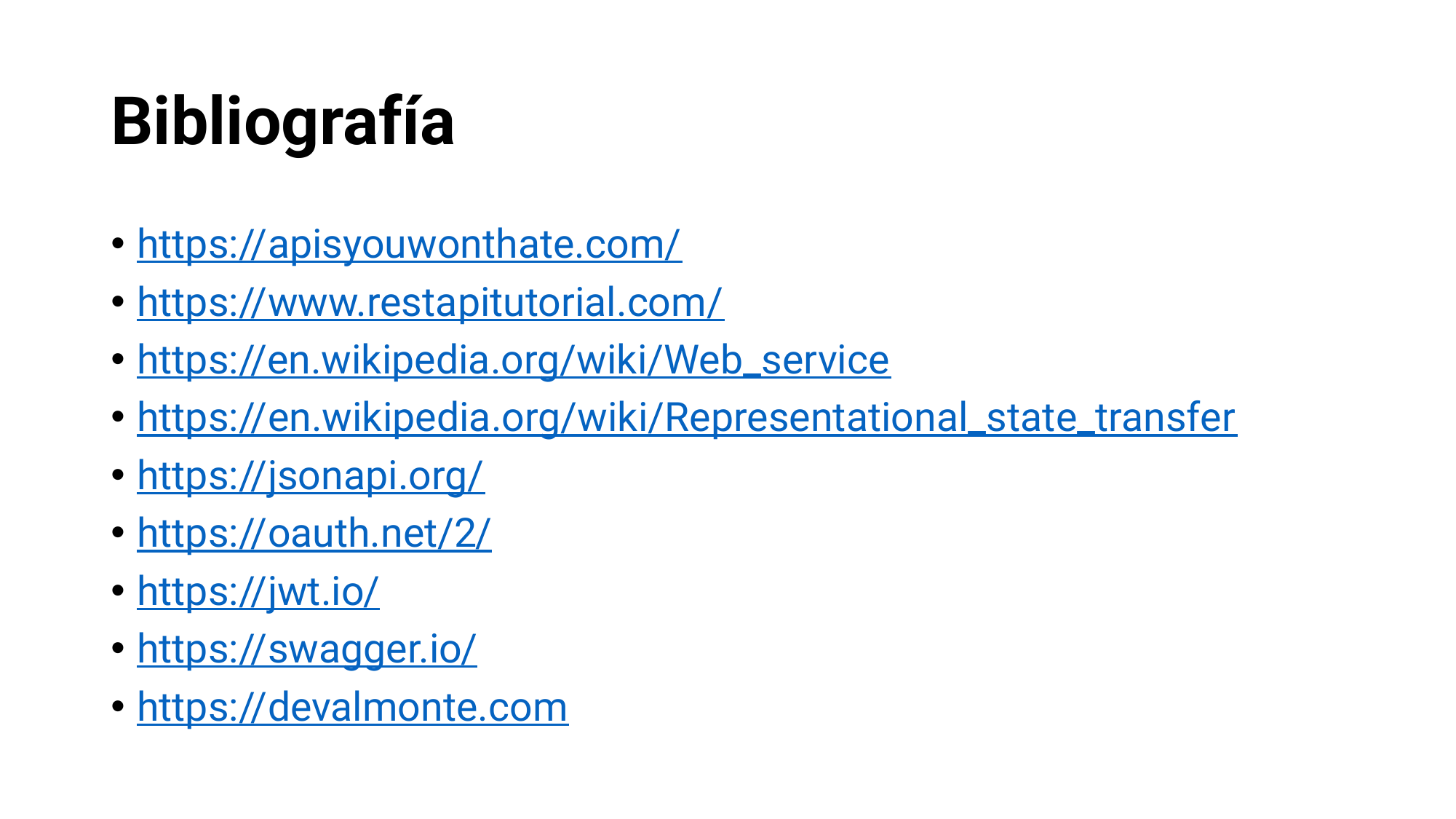

# Bibliografía
https://apisyouwonthate.com/
https://www.restapitutorial.com/
https://en.wikipedia.org/wiki/Web_service
https://en.wikipedia.org/wiki/Representational_state_transfer
https://jsonapi.org/
https://oauth.net/2/
https://jwt.io/
https://swagger.io/
https://devalmonte.com